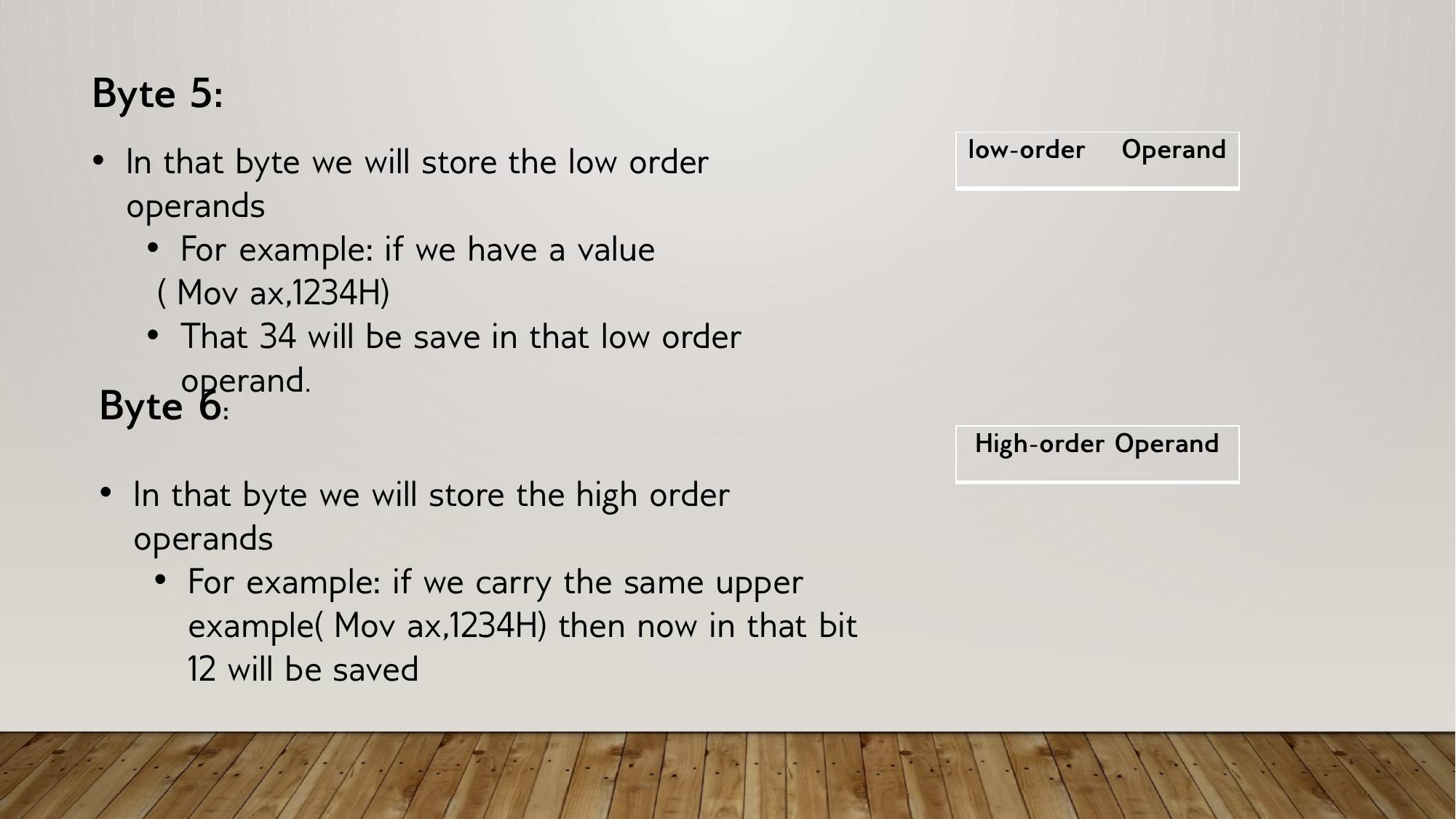

Byte 5:
In that byte we will store the low order operands
For example: if we have a value
 ( Mov ax,1234H)
That 34 will be save in that low order operand.
| low-order Operand |
| --- |
Byte 6:
| High-order Operand |
| --- |
In that byte we will store the high order operands
For example: if we carry the same upper example( Mov ax,1234H) then now in that bit 12 will be saved